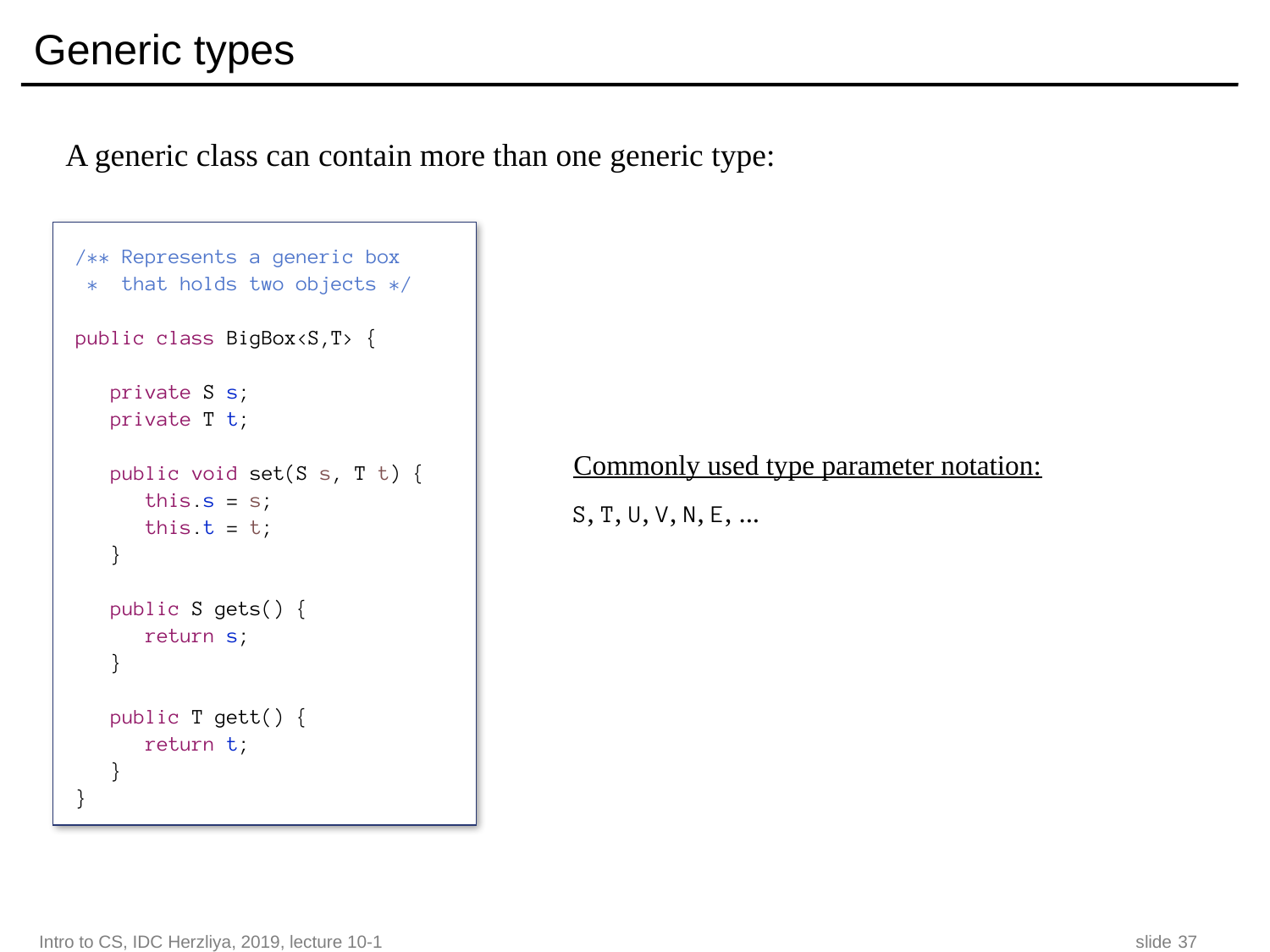

# Generic types
A generic class can contain more than one generic type:
/** Represents a generic box
 *  that holds two objects */

public class BigBox<S,T> {

   private S s;
   private T t;

   public void set(S s, T t) {
      this.s = s;
      this.t = t;
   }

   public S gets() {
      return s;
   }

   public T gett() {
      return t;
   }
}
Commonly used type parameter notation:
S, T, U, V, N, E, ...